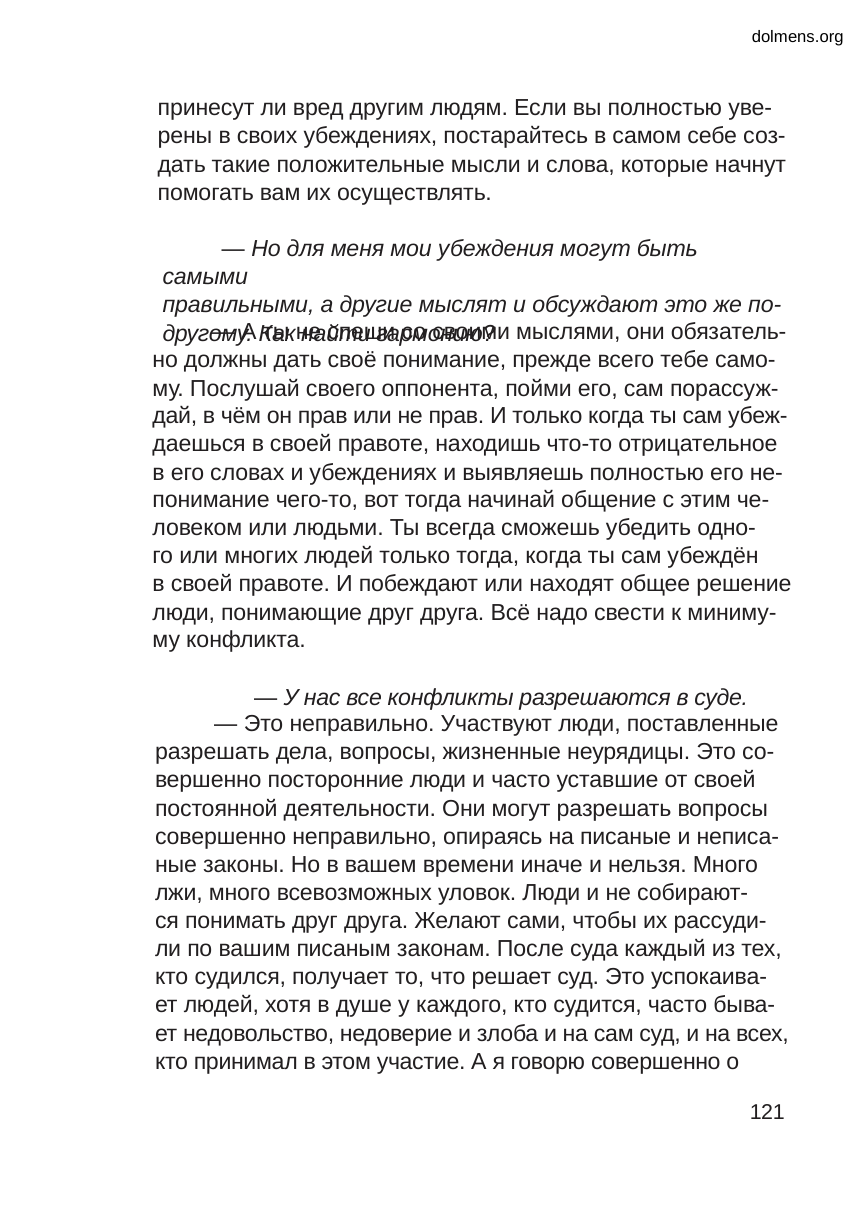

dolmens.org

принесут ли вред другим людям. Если вы полностью уве-
рены в своих убеждениях, постарайтесь в самом себе соз-
дать такие положительные мысли и слова, которые начнут
помогать вам их осуществлять.

— Но для меня мои убеждения могут быть самыми
правильными, а другие мыслят и обсуждают это же по-
другому. Как найти гармонию?

— А ты не спеши со своими мыслями, они обязатель-
но должны дать своё понимание, прежде всего тебе само-
му. Послушай своего оппонента, пойми его, сам порассуж-
дай, в чём он прав или не прав. И только когда ты сам убеж-
даешься в своей правоте, находишь что-то отрицательное
в его словах и убеждениях и выявляешь полностью его не-
понимание чего-то, вот тогда начинай общение с этим че-
ловеком или людьми. Ты всегда сможешь убедить одно-
го или многих людей только тогда, когда ты сам убеждён
в своей правоте. И побеждают или находят общее решение
люди, понимающие друг друга. Всё надо свести к миниму-
му конфликта.

— У нас все конфликты разрешаются в суде.

— Это неправильно. Участвуют люди, поставленные
разрешать дела, вопросы, жизненные неурядицы. Это со-
вершенно посторонние люди и часто уставшие от своей
постоянной деятельности. Они могут разрешать вопросы
совершенно неправильно, опираясь на писаные и неписа-
ные законы. Но в вашем времени иначе и нельзя. Много
лжи, много всевозможных уловок. Люди и не собирают-
ся понимать друг друга. Желают сами, чтобы их рассуди-
ли по вашим писаным законам. После суда каждый из тех,
кто судился, получает то, что решает суд. Это успокаива-
ет людей, хотя в душе у каждого, кто судится, часто быва-
ет недовольство, недоверие и злоба и на сам суд, и на всех,
кто принимал в этом участие. А я говорю совершенно о

121